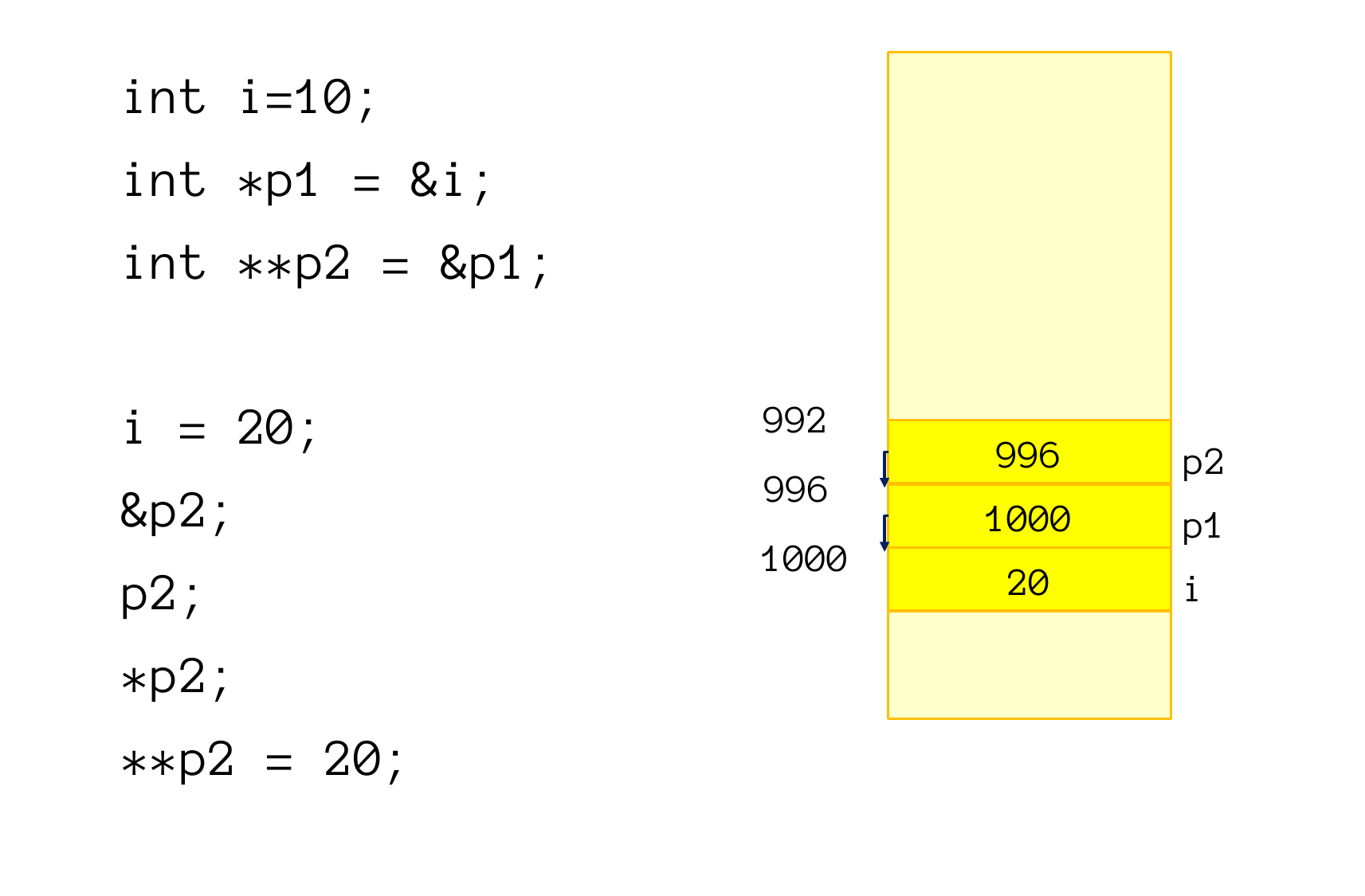

int i=10;
int *p1 = &i;
int **p2 = &p1;

i = 20;
&p2;
p2;
*p2;
**p2 = 20;

992
p2
996
996

p1
1000
1000

i
20